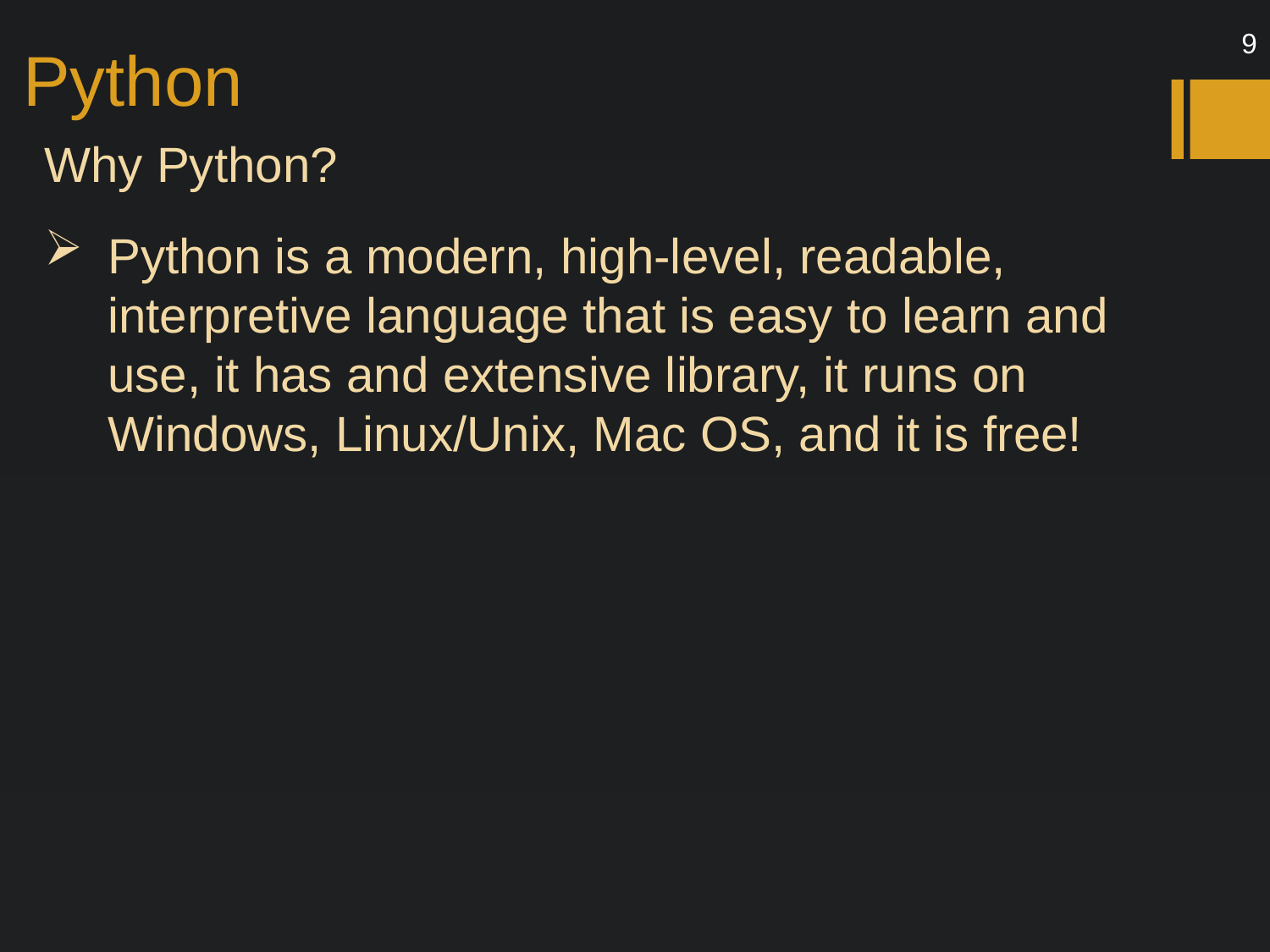

# Python
9
Why Python?
Python is a modern, high-level, readable, interpretive language that is easy to learn and use, it has and extensive library, it runs on Windows, Linux/Unix, Mac OS, and it is free!